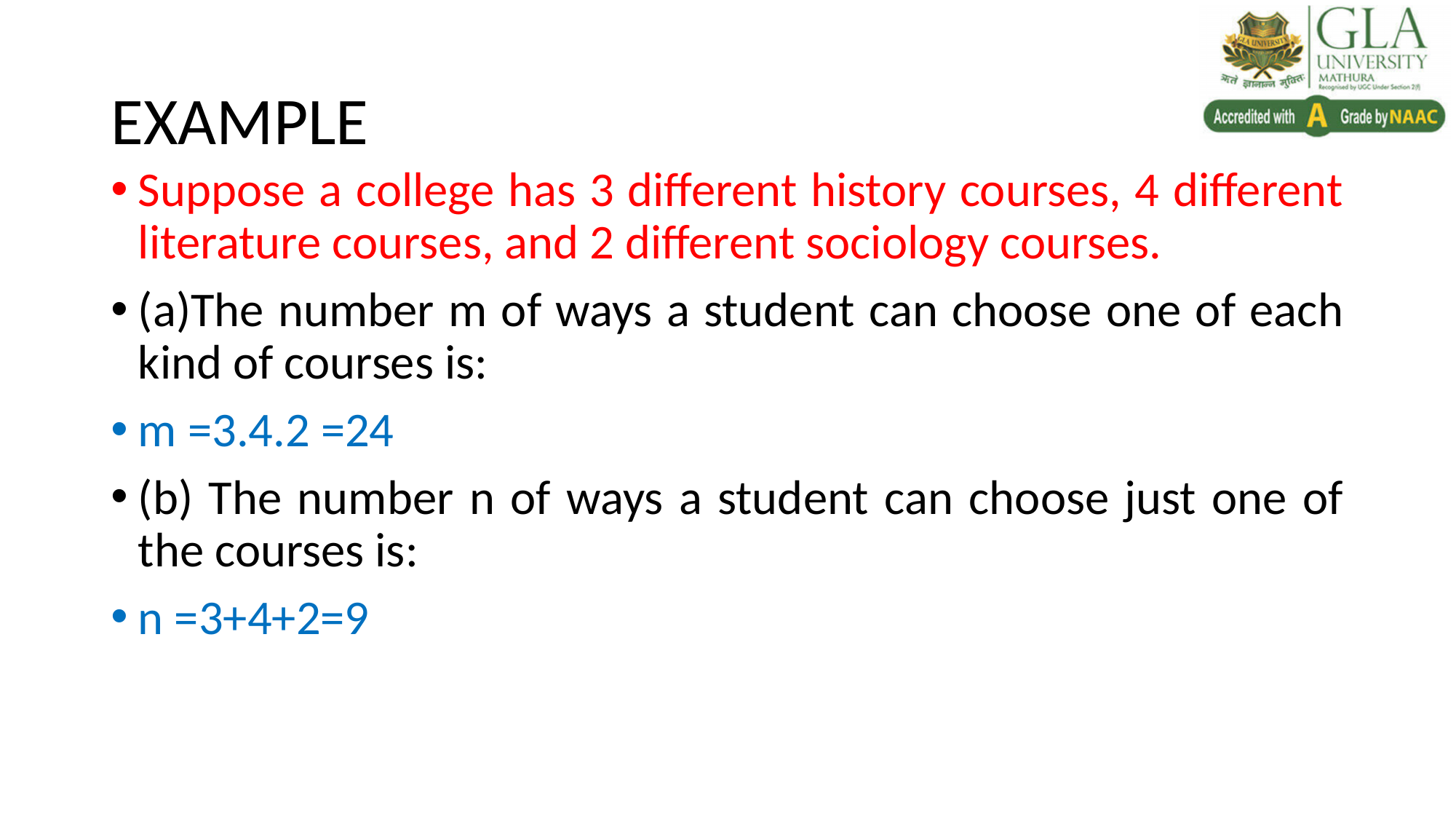

# EXAMPLE
Suppose a college has 3 different history courses, 4 different literature courses, and 2 different sociology courses.
(a)The number m of ways a student can choose one of each kind of courses is:
m =3.4.2 =24
(b) The number n of ways a student can choose just one of the courses is:
n =3+4+2=9